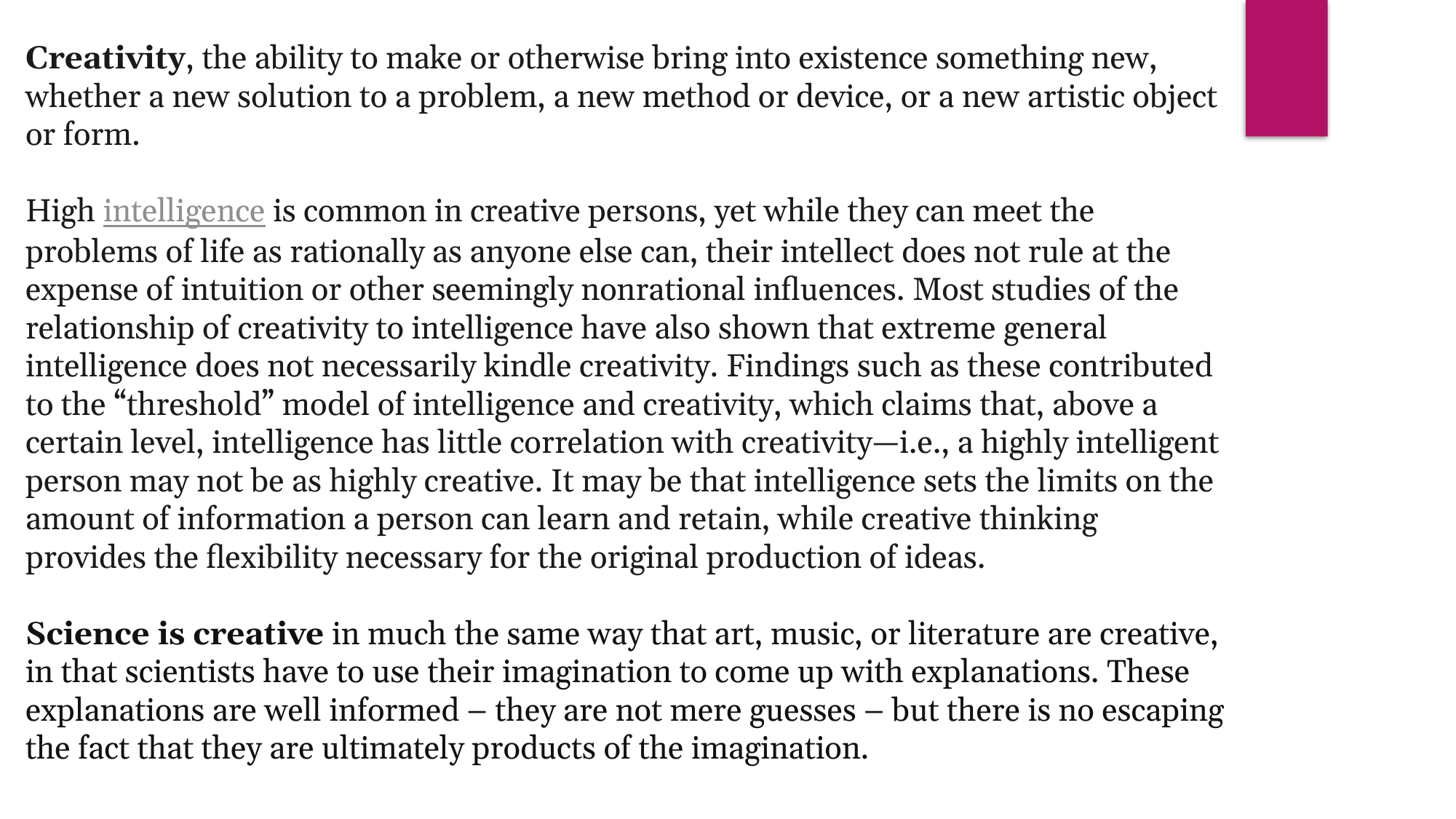

Creativity, the ability to make or otherwise bring into existence something new, whether a new solution to a problem, a new method or device, or a new artistic object or form.

High intelligence is common in creative persons, yet while they can meet the problems of life as rationally as anyone else can, their intellect does not rule at the expense of intuition or other seemingly nonrational influences. Most studies of the relationship of creativity to intelligence have also shown that extreme general intelligence does not necessarily kindle creativity. Findings such as these contributed to the “threshold” model of intelligence and creativity, which claims that, above a certain level, intelligence has little correlation with creativity—i.e., a highly intelligent person may not be as highly creative. It may be that intelligence sets the limits on the amount of information a person can learn and retain, while creative thinking provides the flexibility necessary for the original production of ideas.

Science is creative in much the same way that art, music, or literature are creative, in that scientists have to use their imagination to come up with explanations. These explanations are well informed – they are not mere guesses – but there is no escaping the fact that they are ultimately products of the imagination.